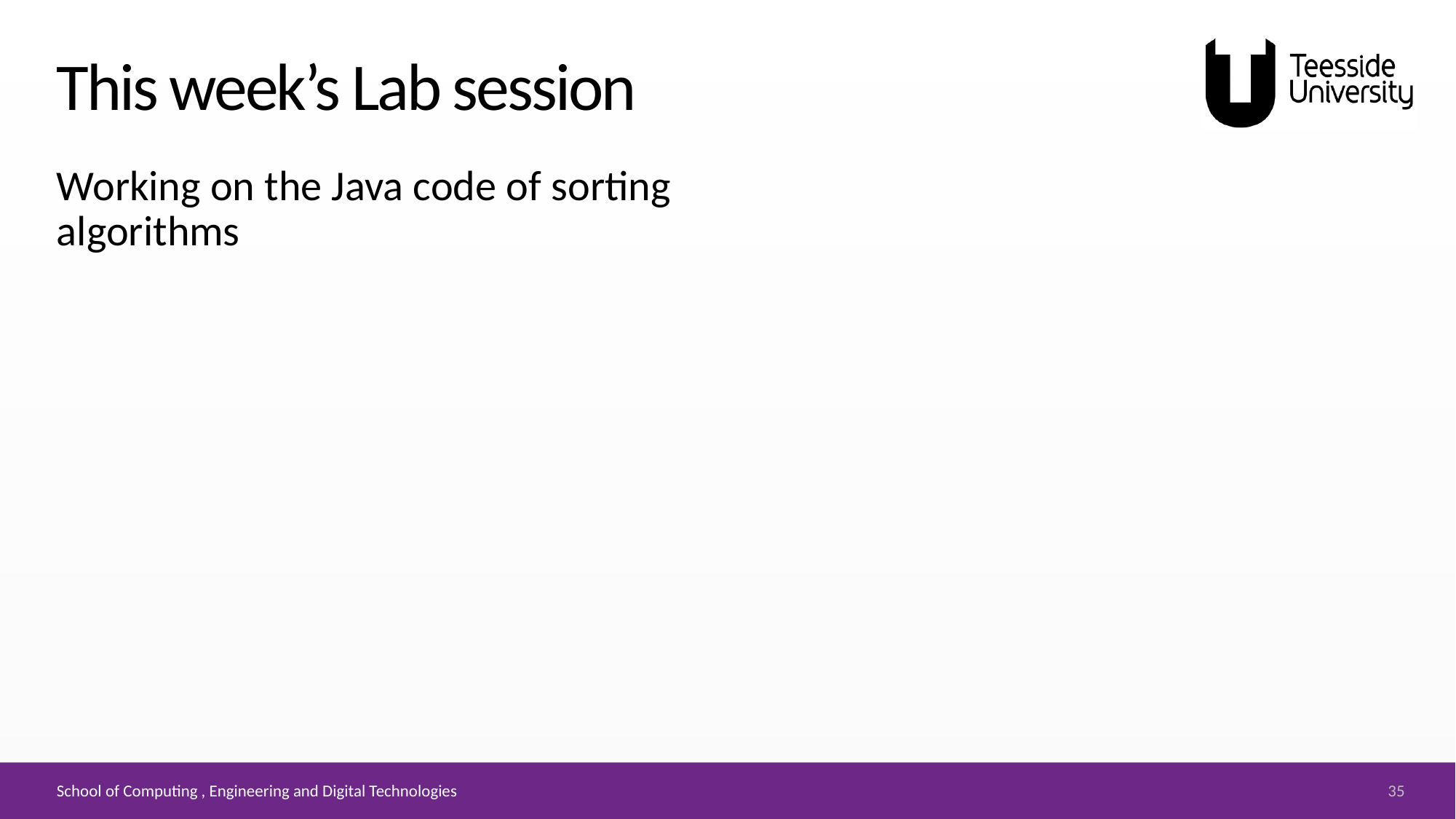

# This week’s Lab session
Working on the Java code of sorting algorithms

35
School of Computing , Engineering and Digital Technologies